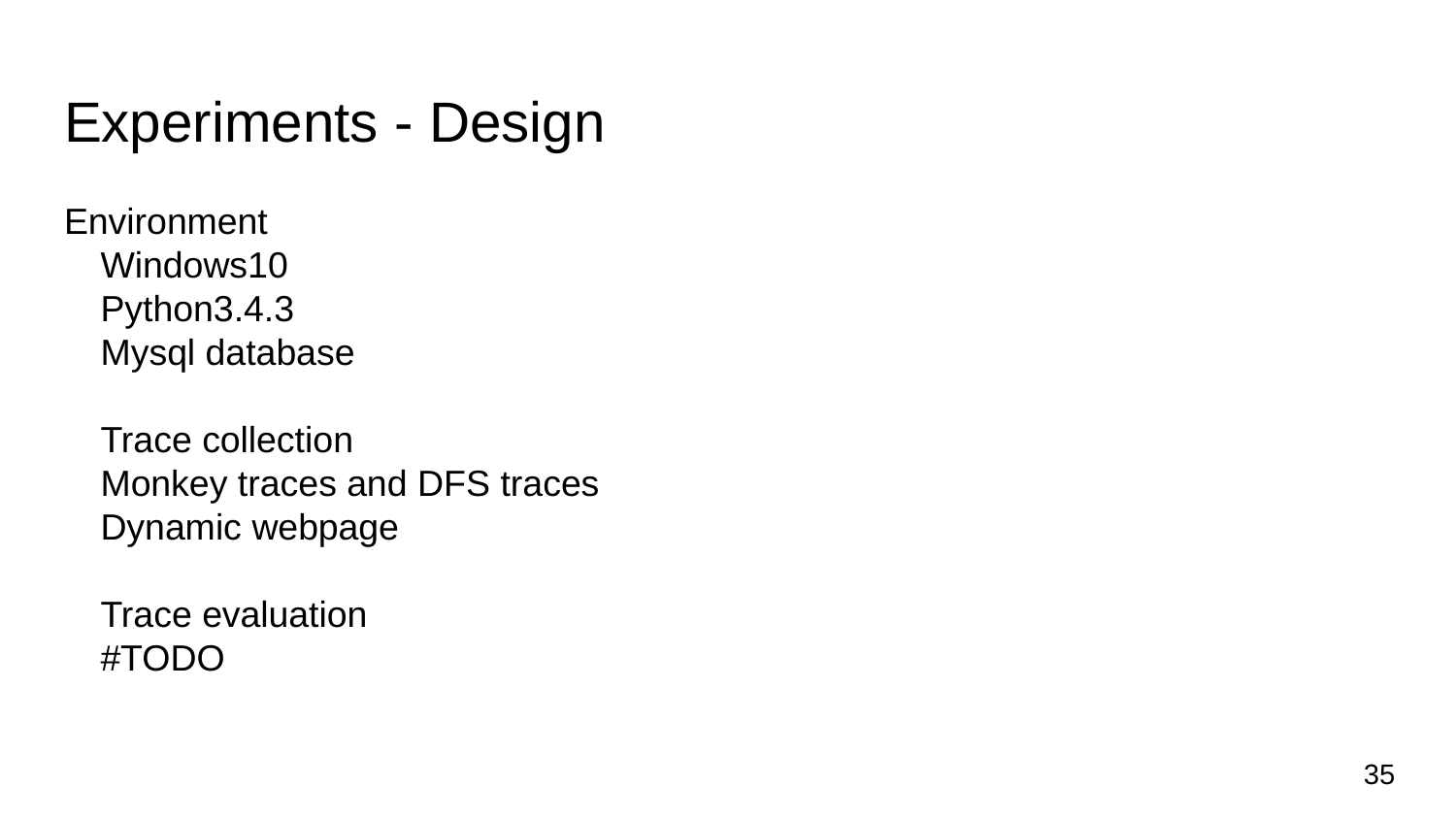

# Experiments - Design
Environment
Windows10
Python3.4.3
Mysql database

Trace collection
Monkey traces and DFS traces
Dynamic webpage

Trace evaluation
#TODO
35